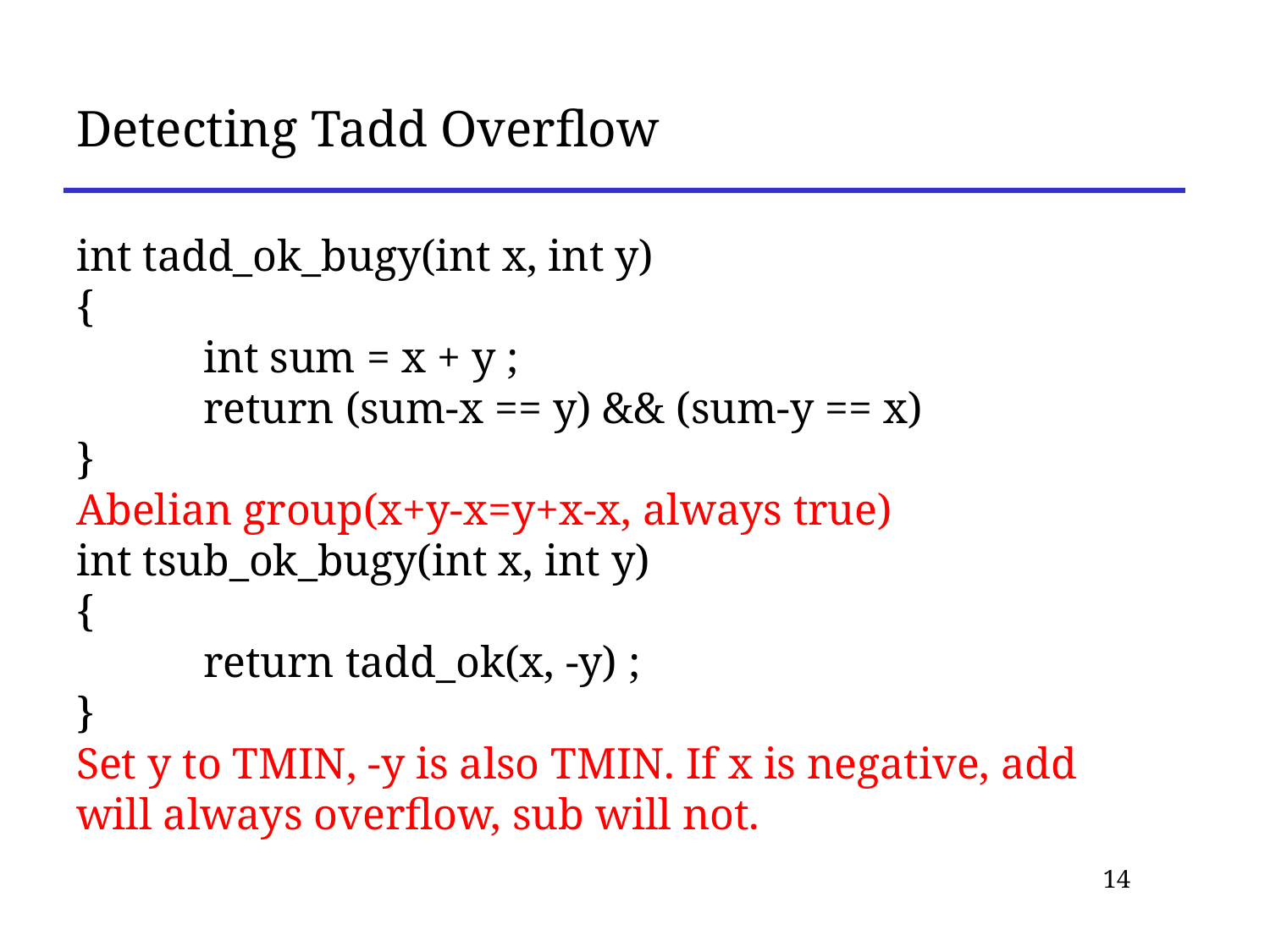

# Detecting Tadd Overflow
int tadd_ok_bugy(int x, int y)
{
	int sum = x + y ;
	return (sum-x == y) && (sum-y == x)
}
Abelian group(x+y-x=y+x-x, always true)
int tsub_ok_bugy(int x, int y)
{
	return tadd_ok(x, -y) ;
}
Set y to TMIN, -y is also TMIN. If x is negative, add will always overflow, sub will not.
14